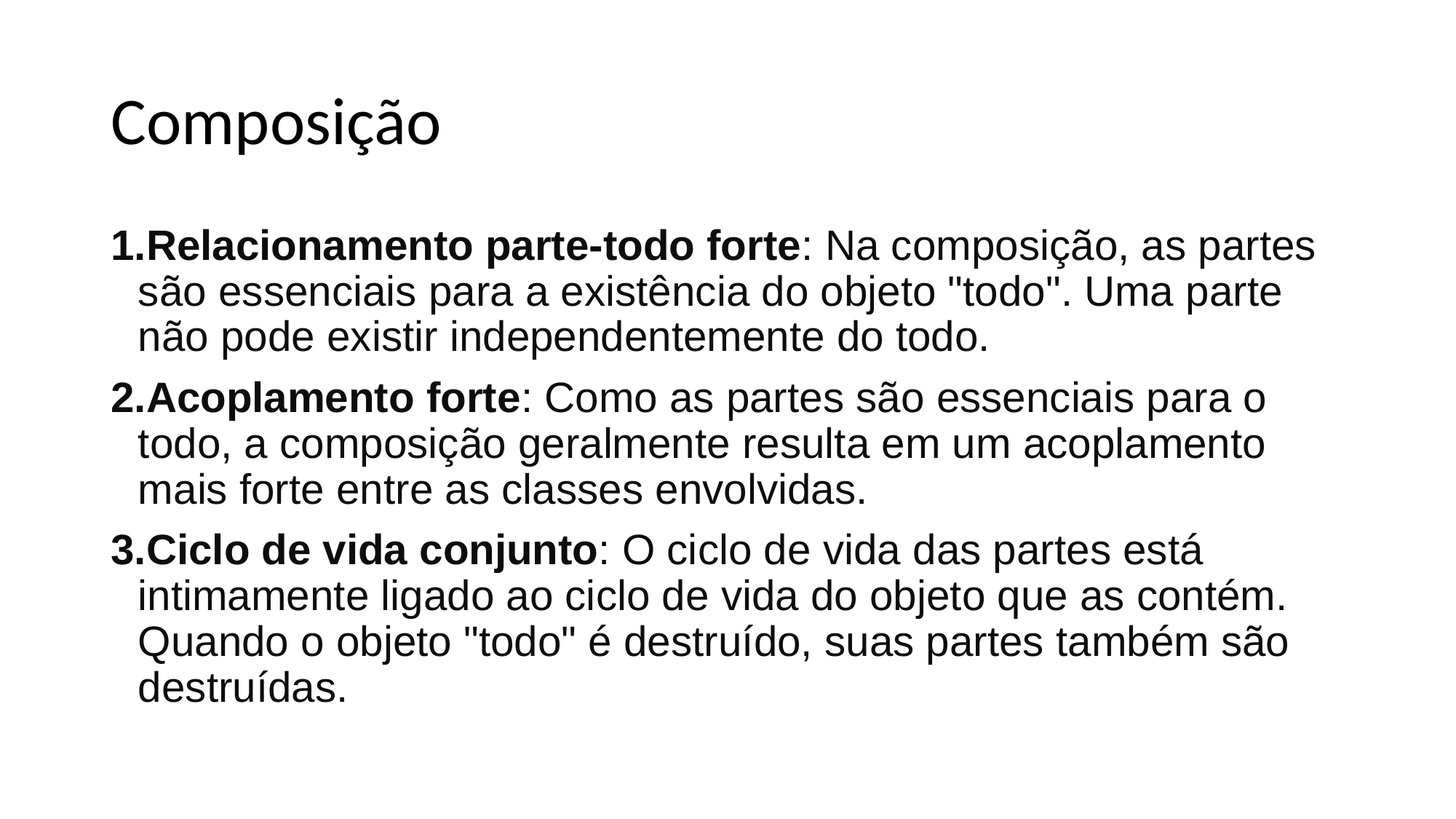

# Composição
Relacionamento parte-todo forte: Na composição, as partes são essenciais para a existência do objeto "todo". Uma parte não pode existir independentemente do todo.
Acoplamento forte: Como as partes são essenciais para o todo, a composição geralmente resulta em um acoplamento mais forte entre as classes envolvidas.
Ciclo de vida conjunto: O ciclo de vida das partes está intimamente ligado ao ciclo de vida do objeto que as contém. Quando o objeto "todo" é destruído, suas partes também são destruídas.